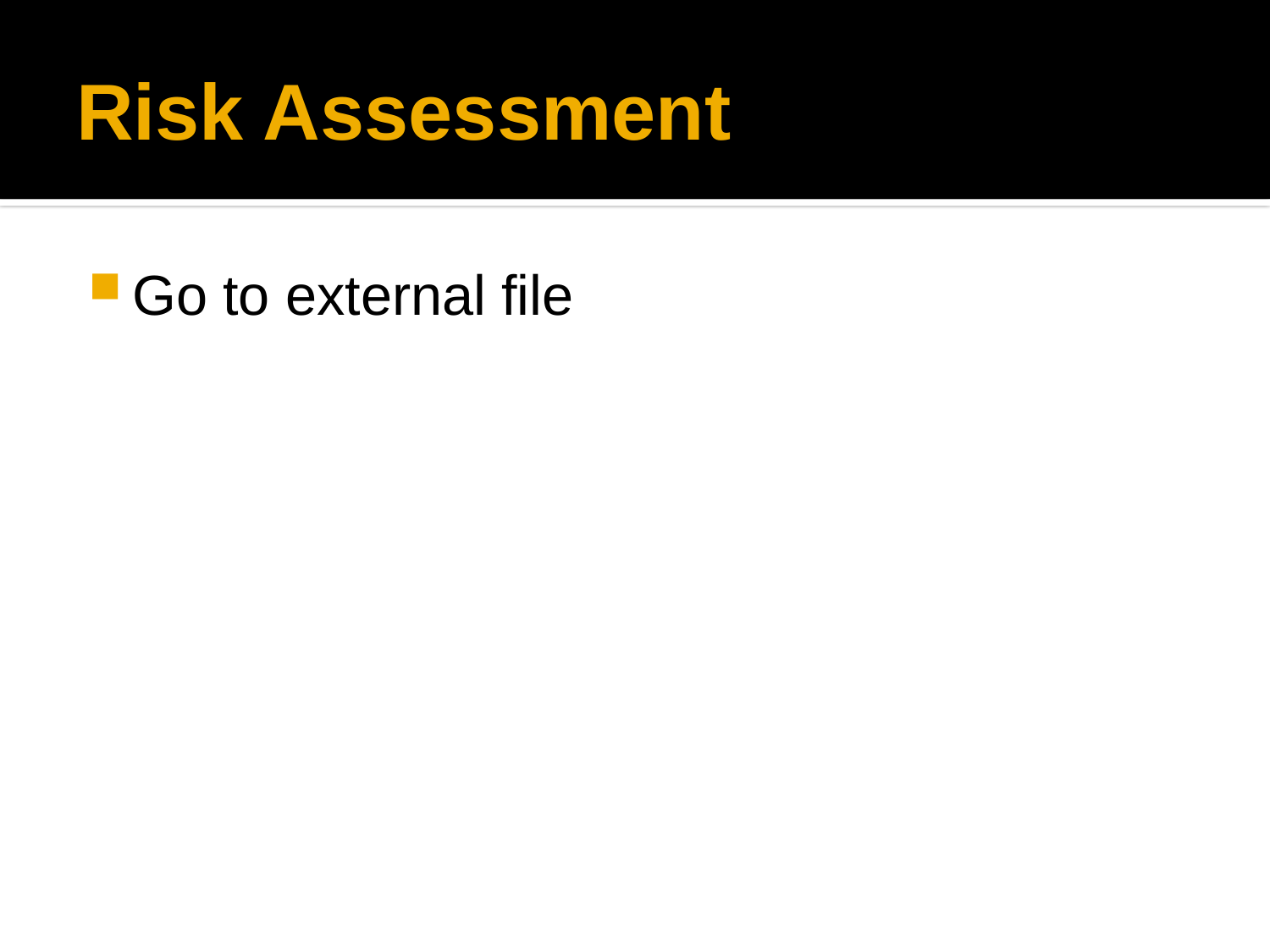

# Risk Assessment
Go to external file